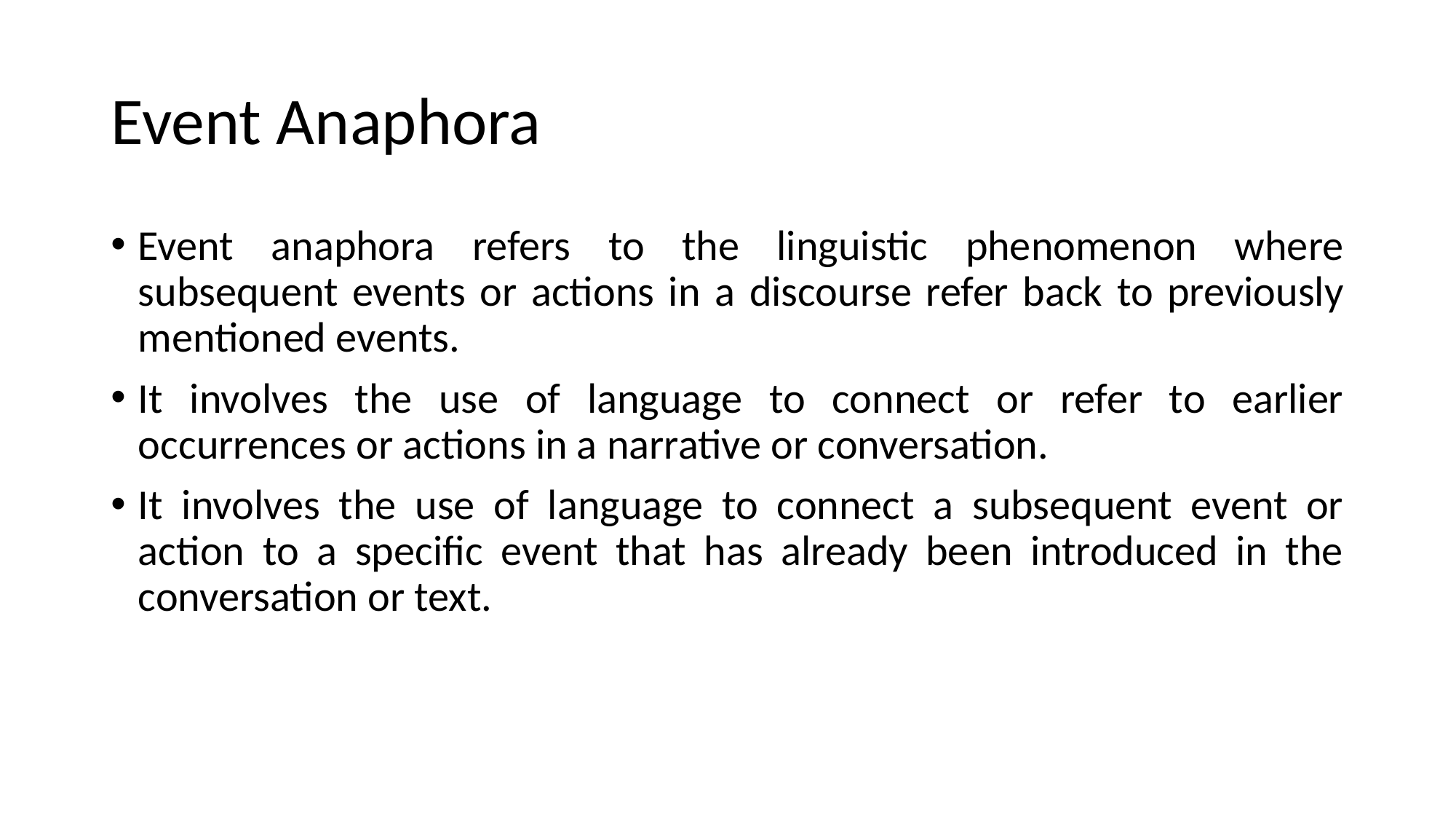

# Event Anaphora
Event anaphora refers to the linguistic phenomenon where subsequent events or actions in a discourse refer back to previously mentioned events.
It involves the use of language to connect or refer to earlier occurrences or actions in a narrative or conversation.
It involves the use of language to connect a subsequent event or action to a specific event that has already been introduced in the conversation or text.